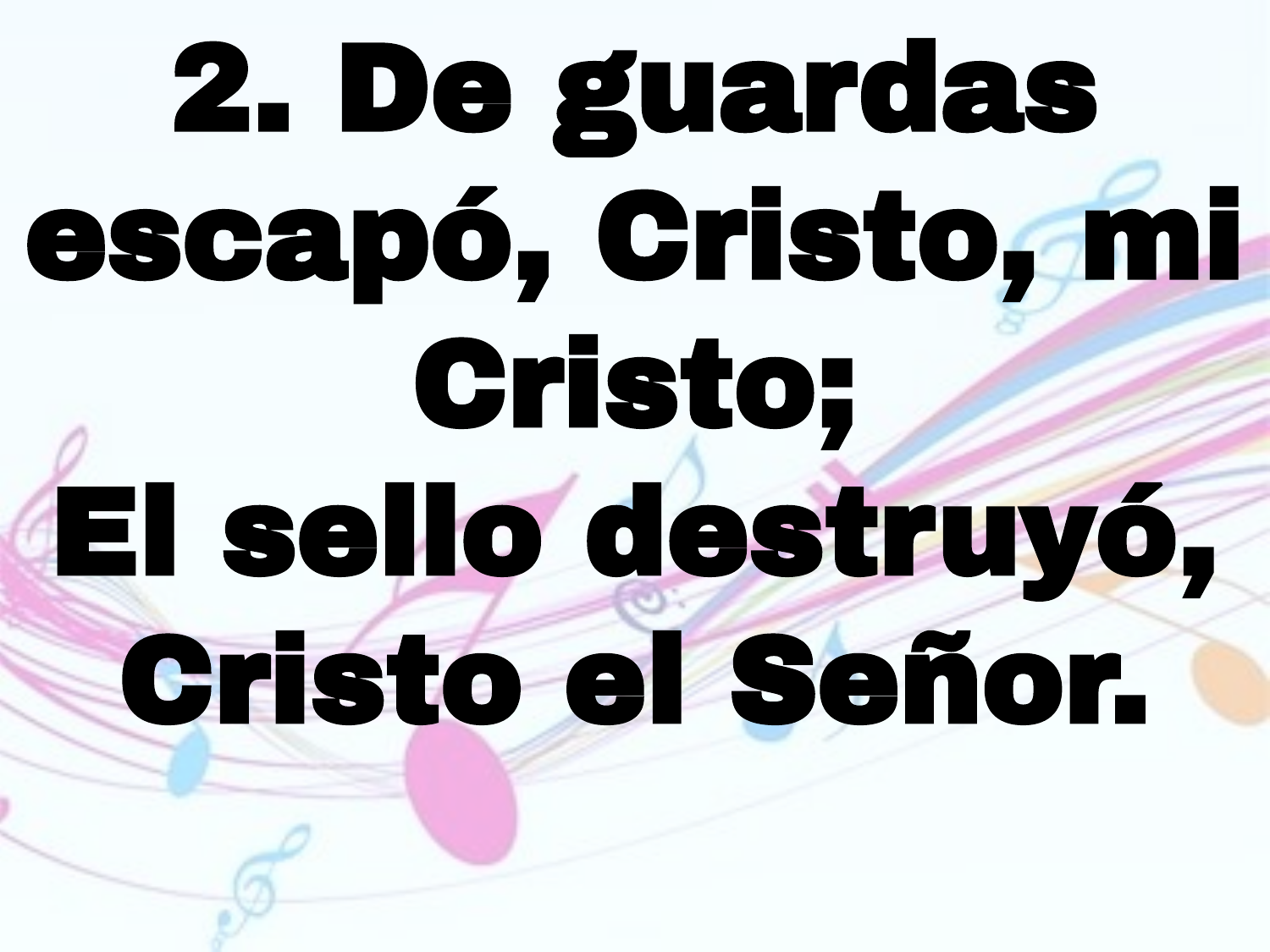

2. De guardas escapó, Cristo, mi Cristo;
El sello destruyó, Cristo el Señor.